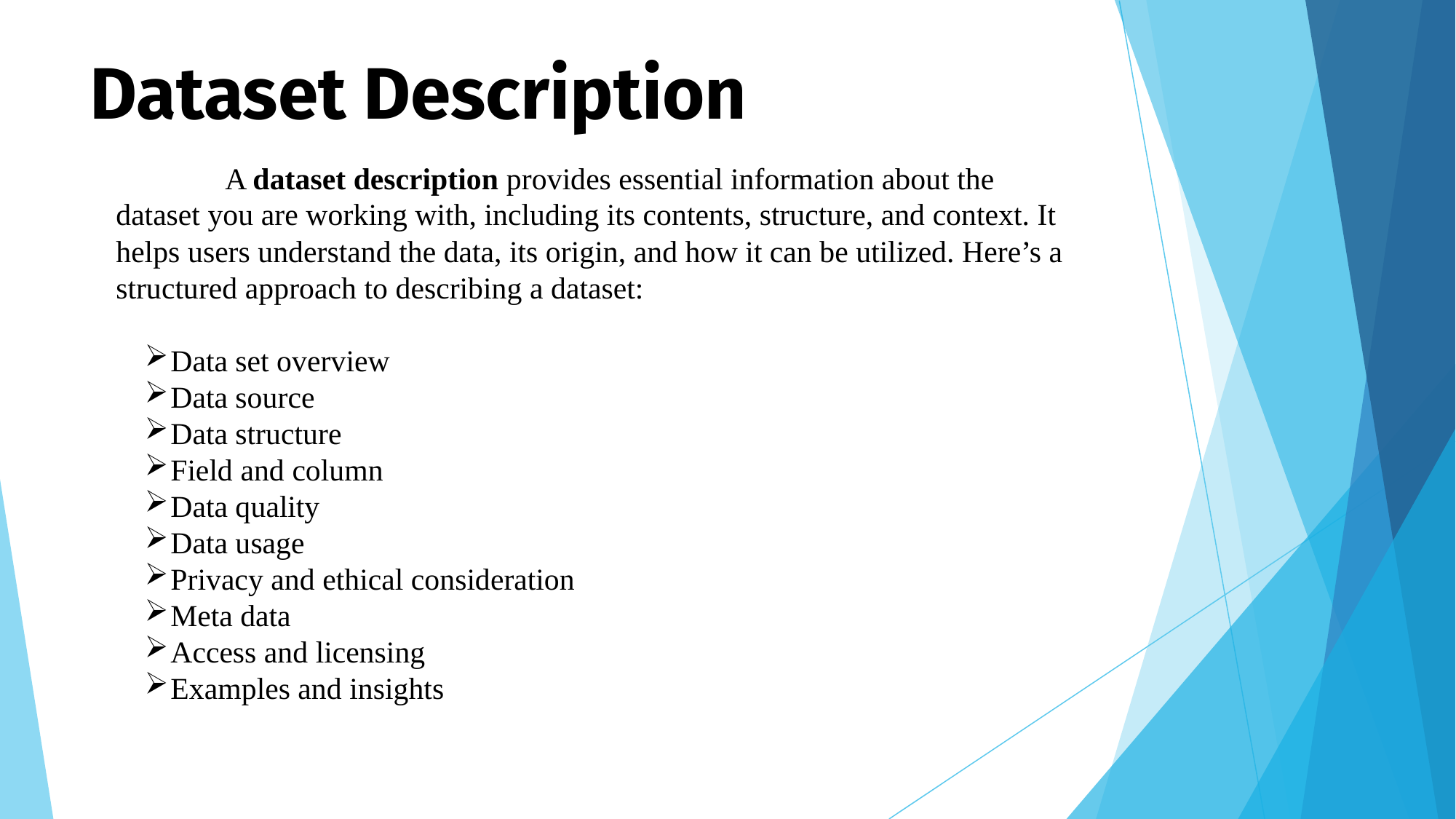

# Dataset Description
	A dataset description provides essential information about the dataset you are working with, including its contents, structure, and context. It helps users understand the data, its origin, and how it can be utilized. Here’s a structured approach to describing a dataset:

Data set overview
Data source
Data structure
Field and column
Data quality
Data usage
Privacy and ethical consideration
Meta data
Access and licensing
Examples and insights